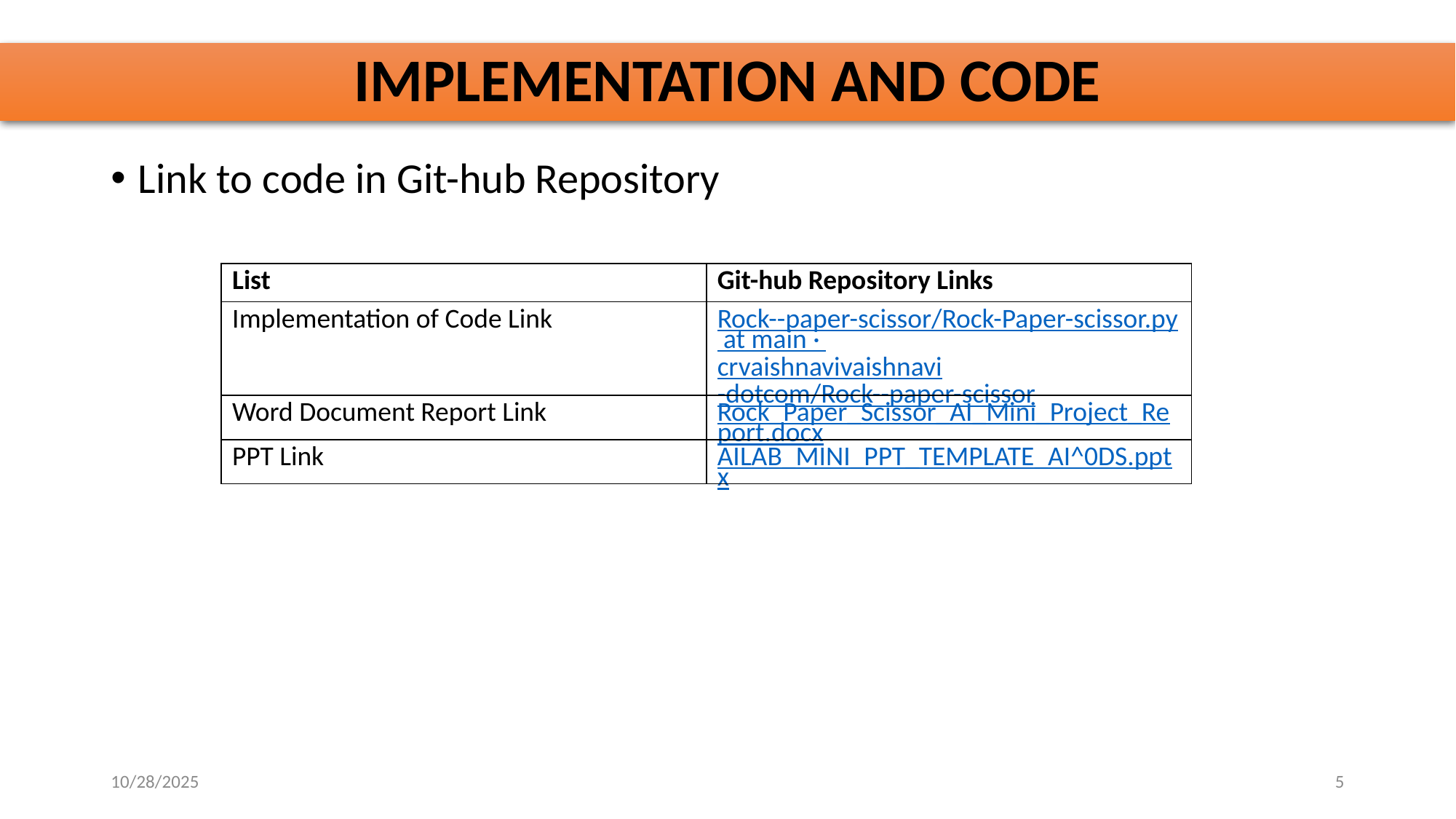

# IMPLEMENTATION AND CODE
Link to code in Git-hub Repository

| List | Git-hub Repository Links |
| --- | --- |
| Implementation of Code Link | Rock--paper-scissor/Rock-Paper-scissor.py at main · crvaishnavivaishnavi-dotcom/Rock--paper-scissor |
| Word Document Report Link | Rock\_Paper\_Scissor\_AI\_Mini\_Project\_Report.docx |
| PPT Link | AILAB\_MINI\_PPT\_TEMPLATE\_AI^0DS.pptx |
10/28/2025
5